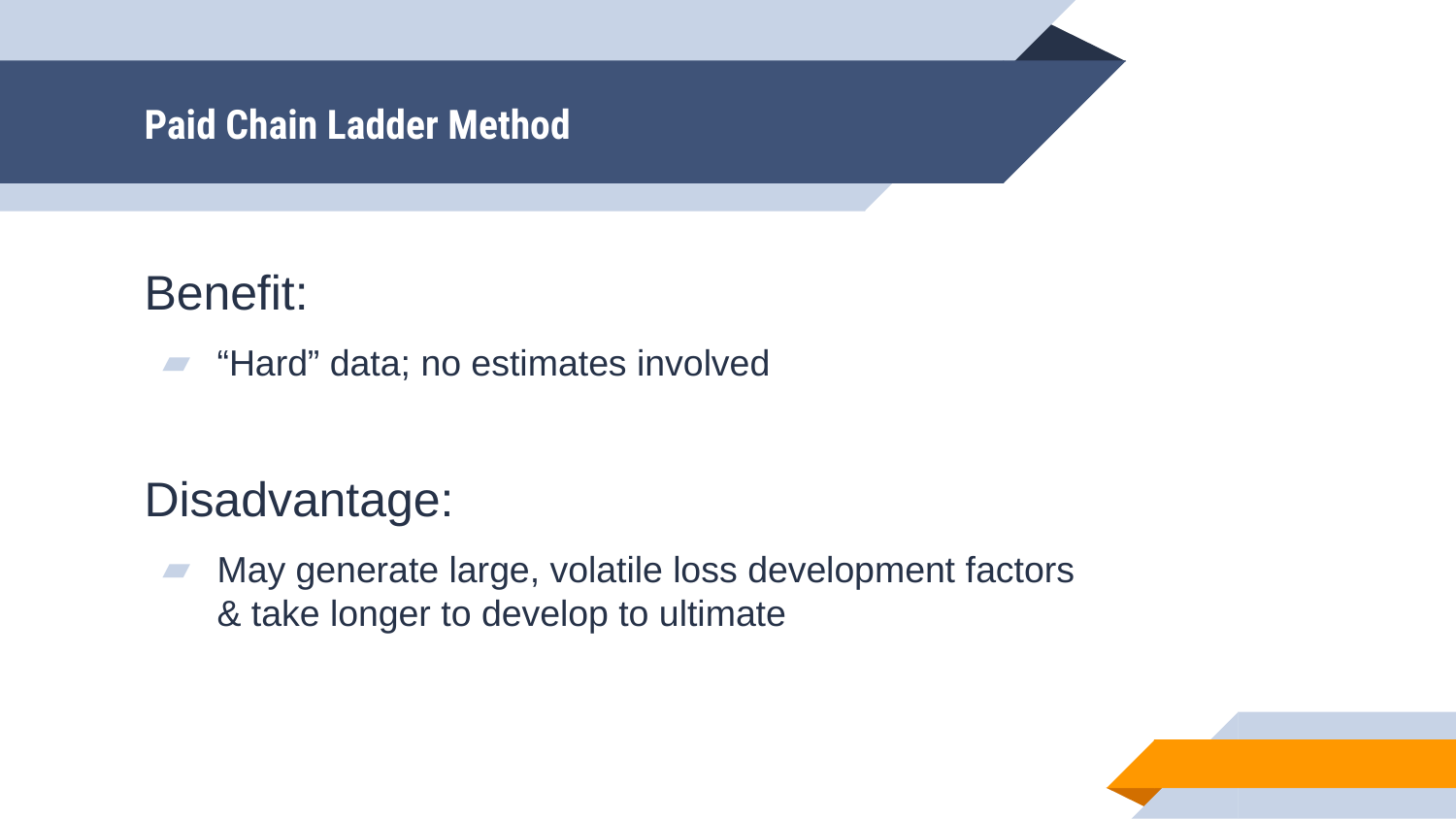

# Paid Chain Ladder Method
Benefit:
“Hard” data; no estimates involved

Disadvantage:
May generate large, volatile loss development factors & take longer to develop to ultimate